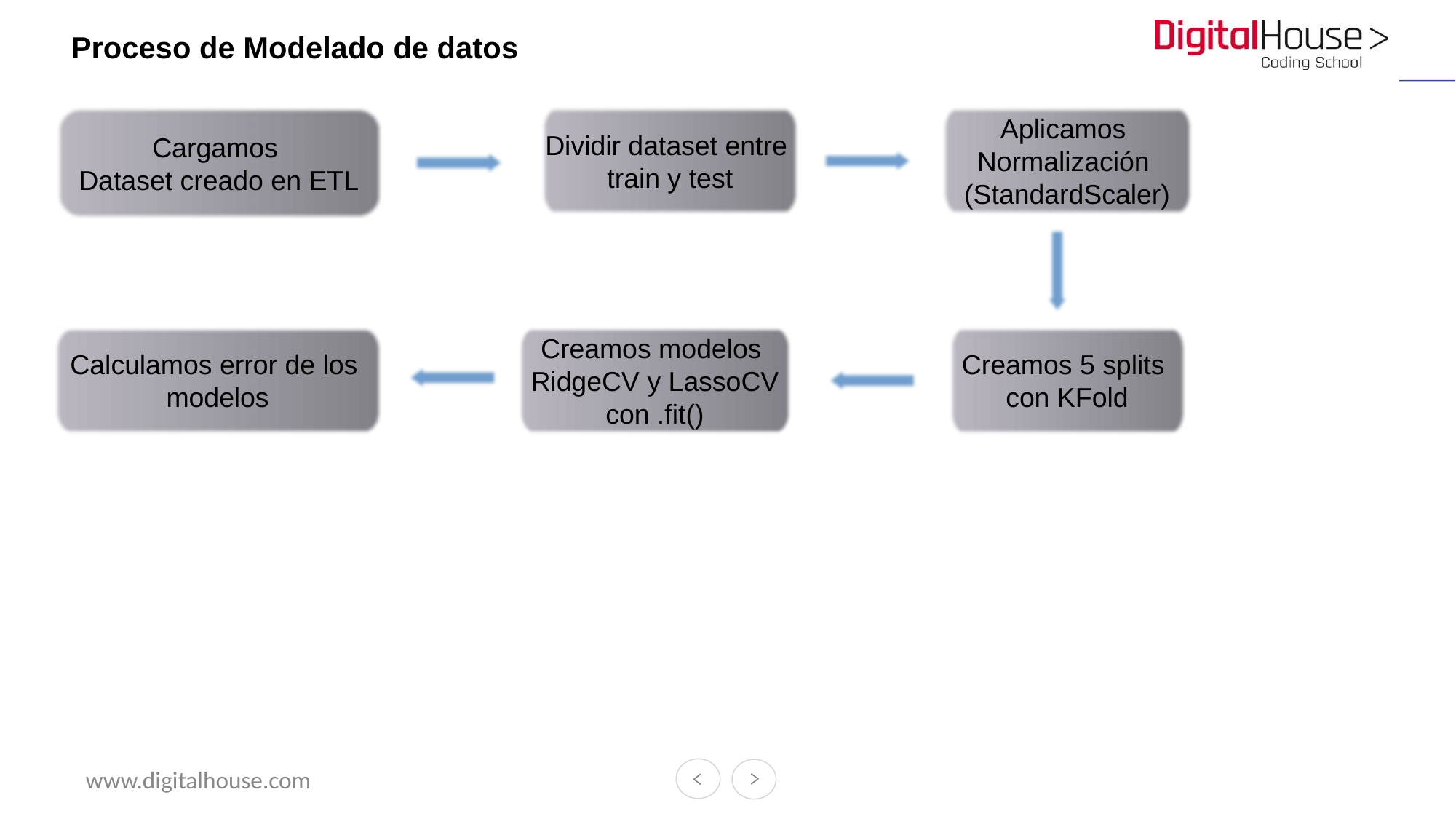

# Proceso de Modelado de datos
Cargamos
Dataset creado en ETL
Dividir dataset entre
train y test
Aplicamos
Normalización
(StandardScaler)

Calculamos error de los
modelos
Creamos modelos
RidgeCV y LassoCV
con .fit()
Creamos 5 splits
con KFold